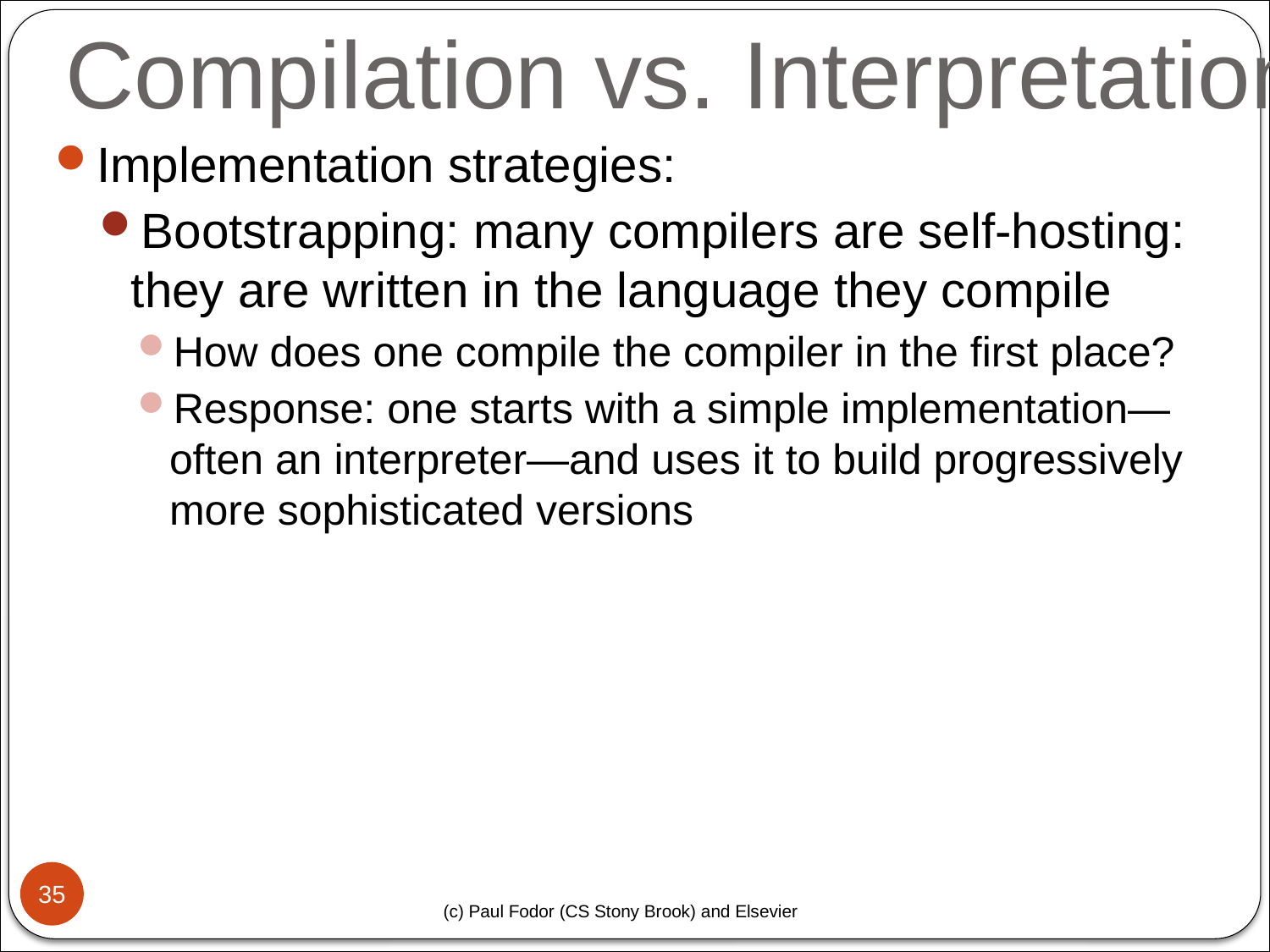

# Compilation vs. Interpretation
Implementation strategies:
Bootstrapping: many compilers are self-hosting: they are written in the language they compile
How does one compile the compiler in the first place?
Response: one starts with a simple implementation—often an interpreter—and uses it to build progressively more sophisticated versions

35